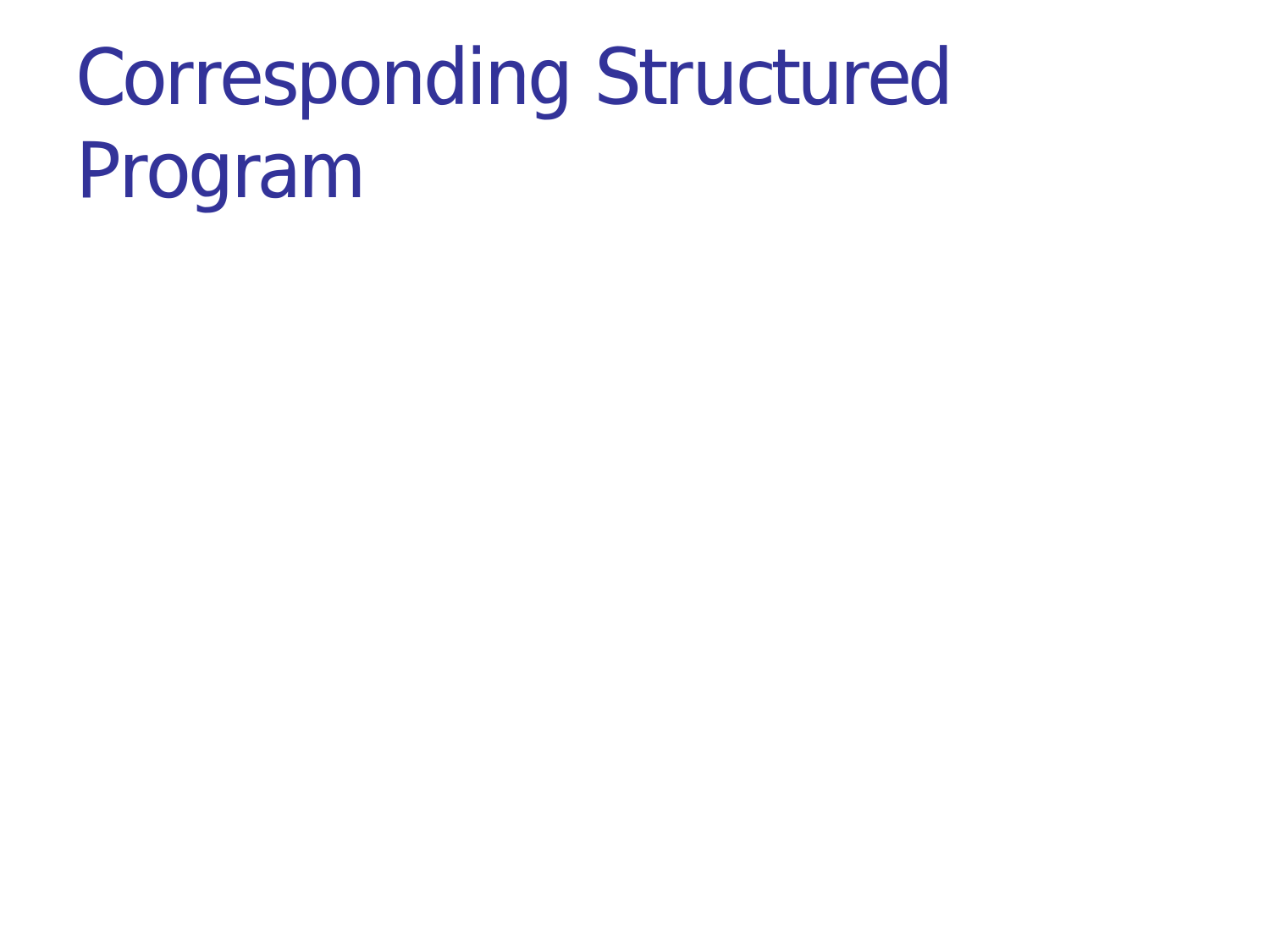

# Corresponding Structured Program
int main( void ) {
  GetData(parameters);    /* procedure calls */
  Compute(parameters);
  Print(parameters);
}

Subprograms (functions) defined after main
Program more readable, function names give an idea of what is being done